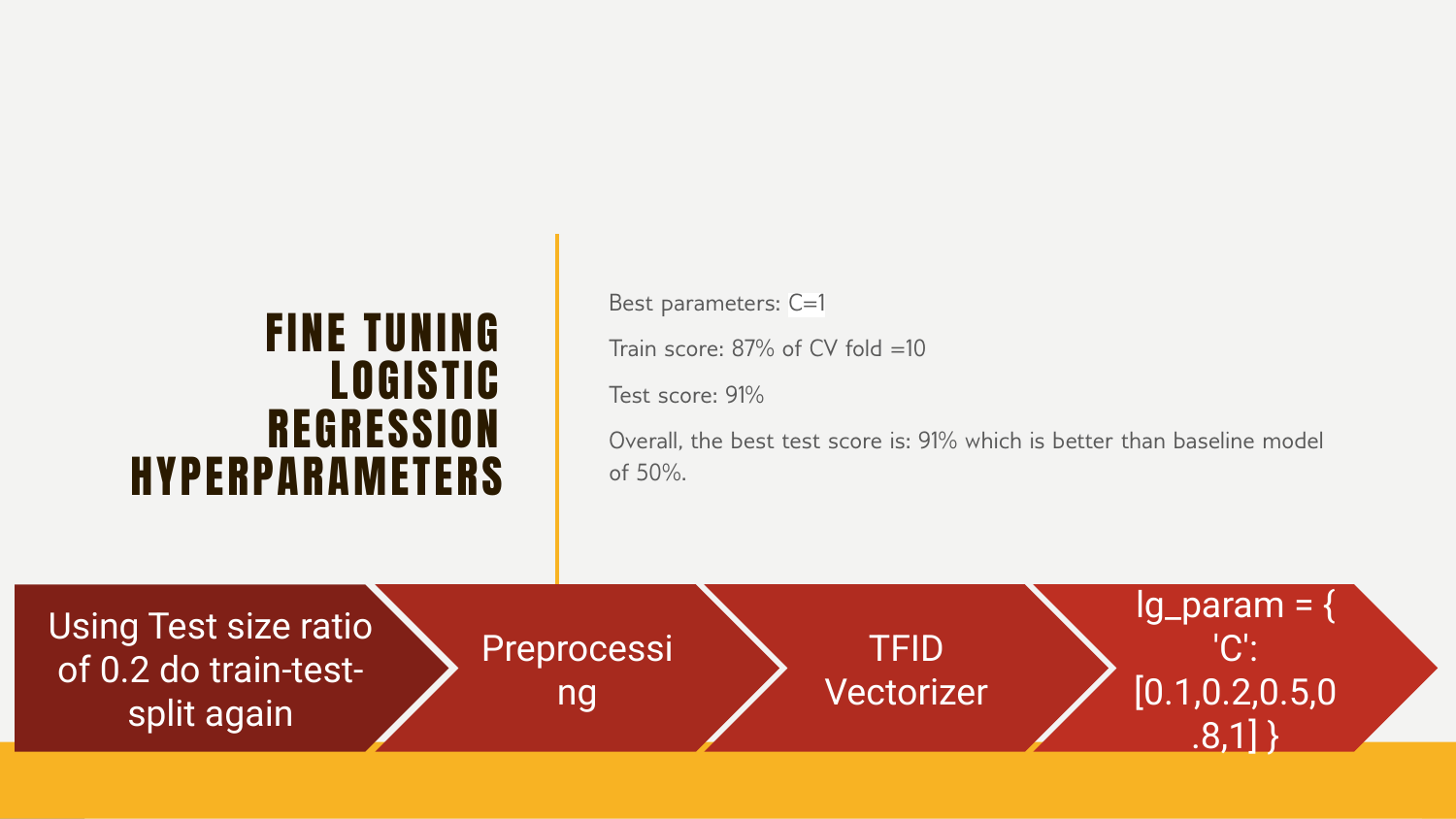

# Fine tuning Logistic Regression hyperparameters

Best parameters: C=1
Train score: 87% of CV fold =10
Test score: 91%
Overall, the best test score is: 91% which is better than baseline model of 50%.

Preprocessing
TFID Vectorizer
lg_param = { 'C':[0.1,0.2,0.5,0.8,1] }
Using Test size ratio of 0.2 do train-test-split again